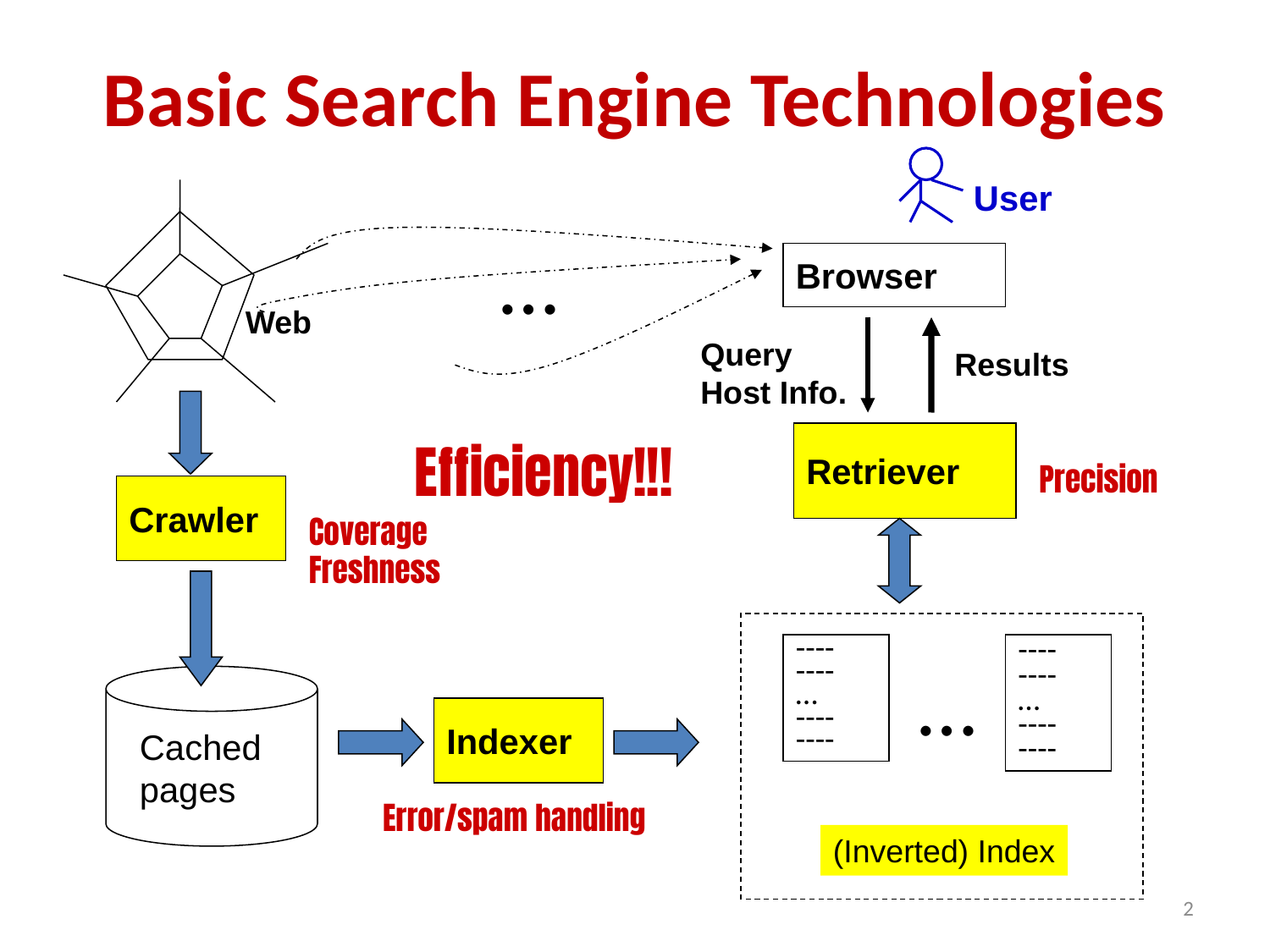

# Basic Search Engine Technologies

User

…

Browser

Query
Host Info.
Results
Retriever

Web

Crawler

Cached
pages
Efficiency!!!
Precision
Coverage
Freshness
Error/spam handling

----
----
…
----
----
----
----
…
----
----
  …
Indexer

(Inverted) Index
2